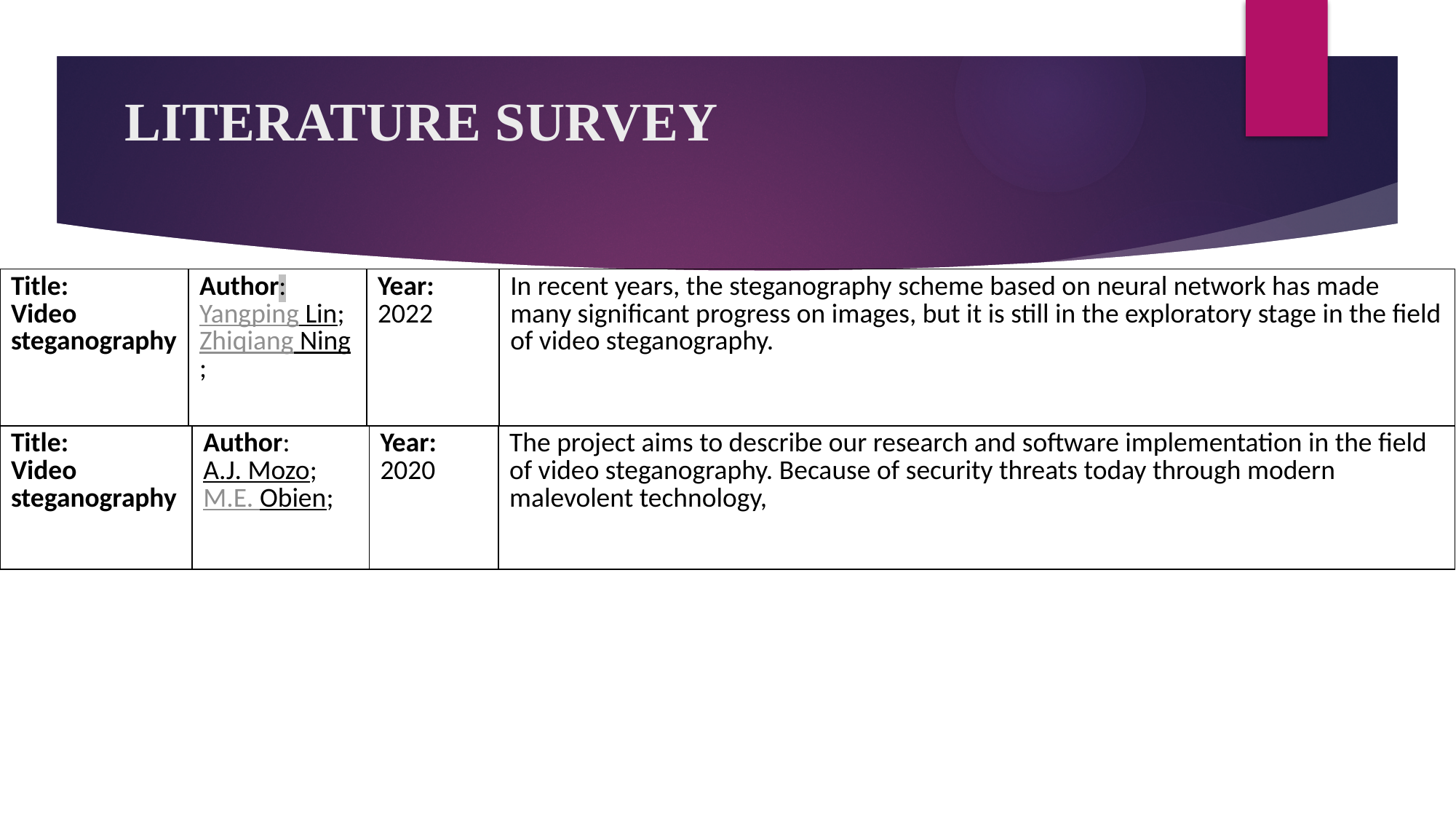

LITERATURE SURVEY
| Title: Video steganography | Author: Yangping Lin; Zhiqiang Ning; | Year: 2022 | In recent years, the steganography scheme based on neural network has made many significant progress on images, but it is still in the exploratory stage in the field of video steganography. |
| --- | --- | --- | --- |
| Title: Video steganography | Author: A.J. Mozo; M.E. Obien; | Year: 2020 | The project aims to describe our research and software implementation in the field of video steganography. Because of security threats today through modern malevolent technology, |
| --- | --- | --- | --- |